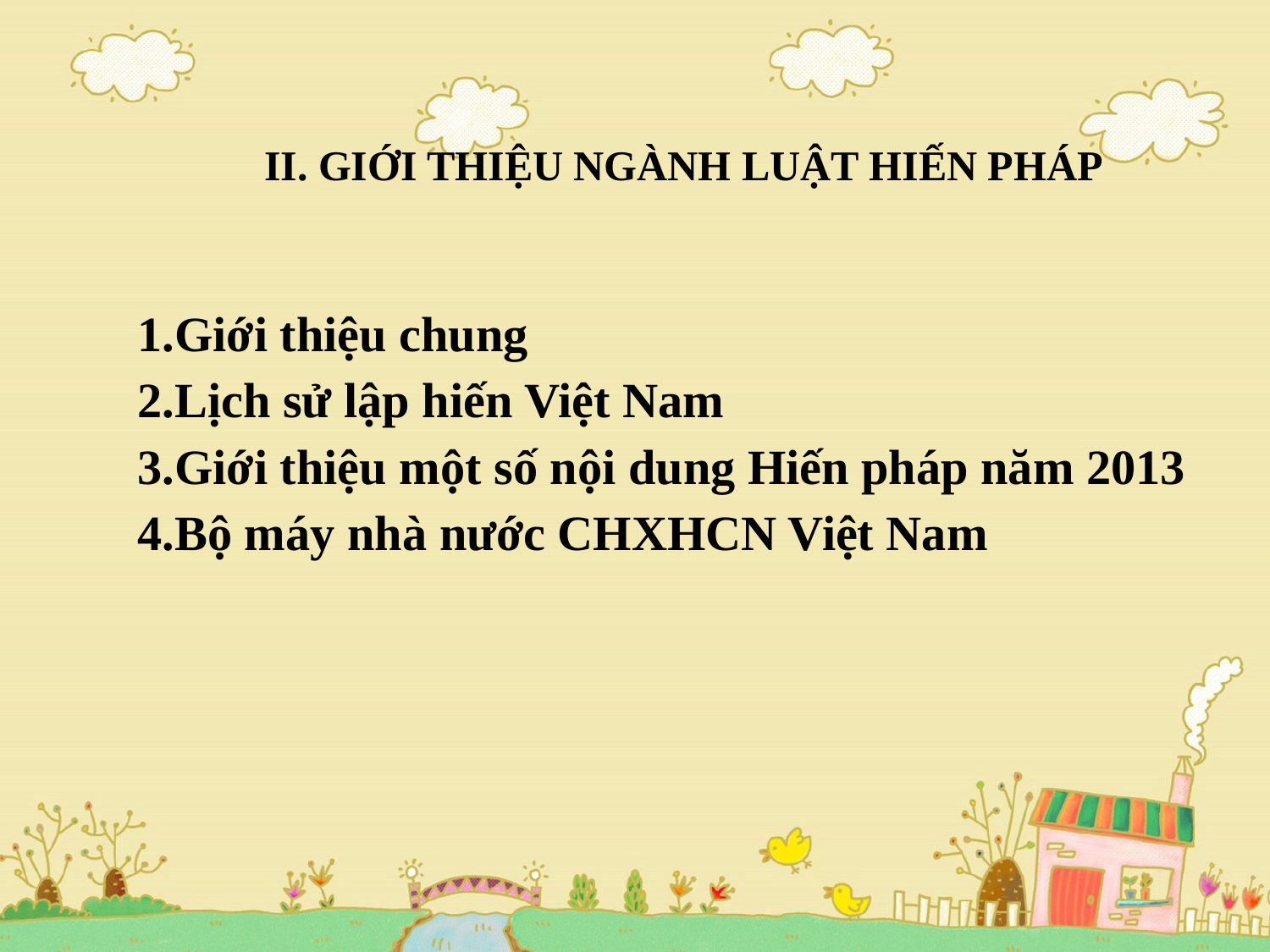

# II. GIỚI THIỆU NGÀNH LUẬT HIẾN PHÁP
Giới thiệu chung
Lịch sử lập hiến Việt Nam
Giới thiệu một số nội dung Hiến pháp năm 2013
Bộ máy nhà nước CHXHCN Việt Nam